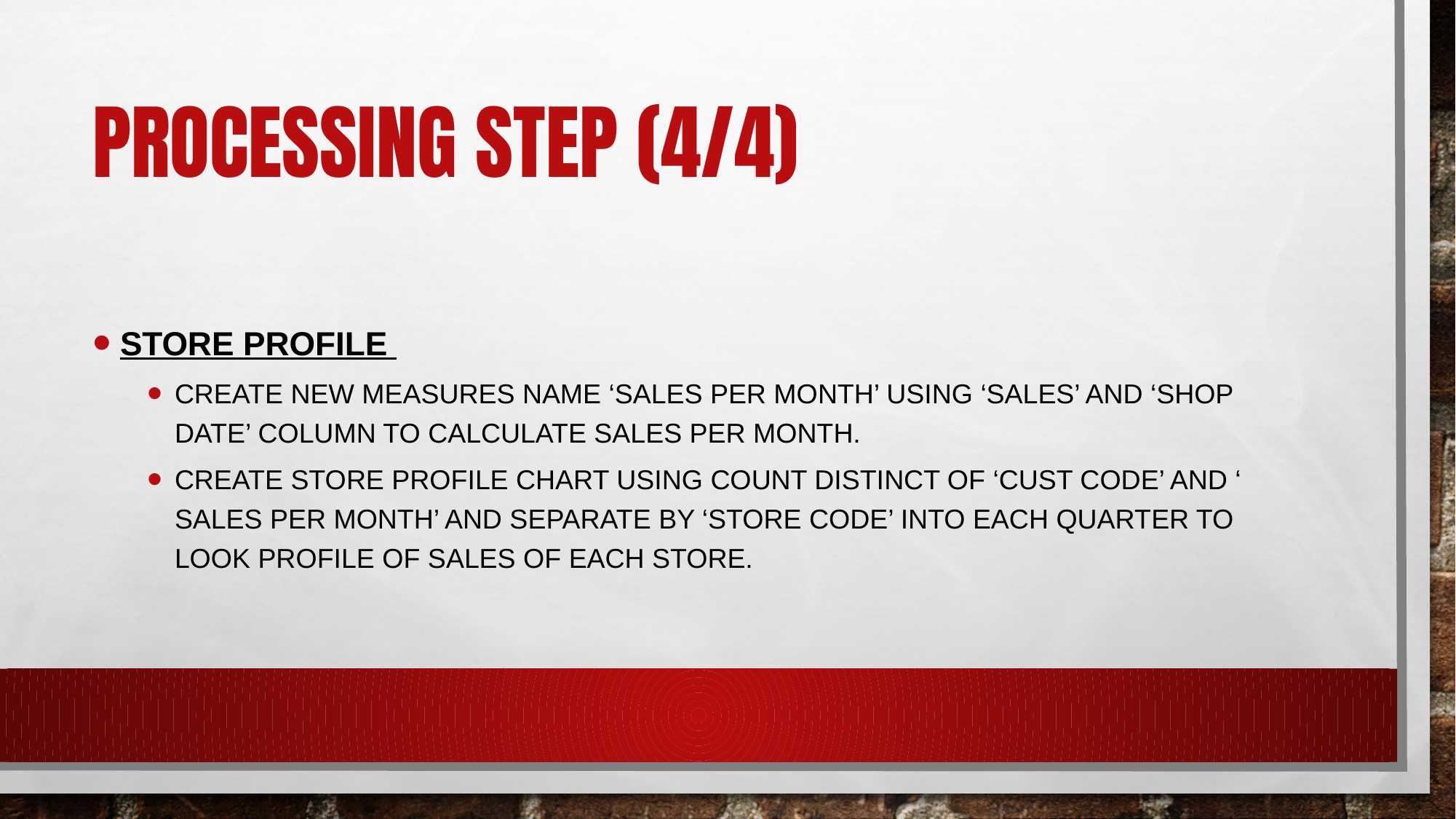

# Processing Step (4/4)
Store Profile
Create new Measures name ‘Sales per month’ using ‘Sales’ and ‘Shop date’ column to calculate sales per month.
Create store profile chart using Count distinct of ‘Cust Code’ and ‘ Sales per month’ and separate by ‘store Code’ into each quarter to look profile of sales of each store.